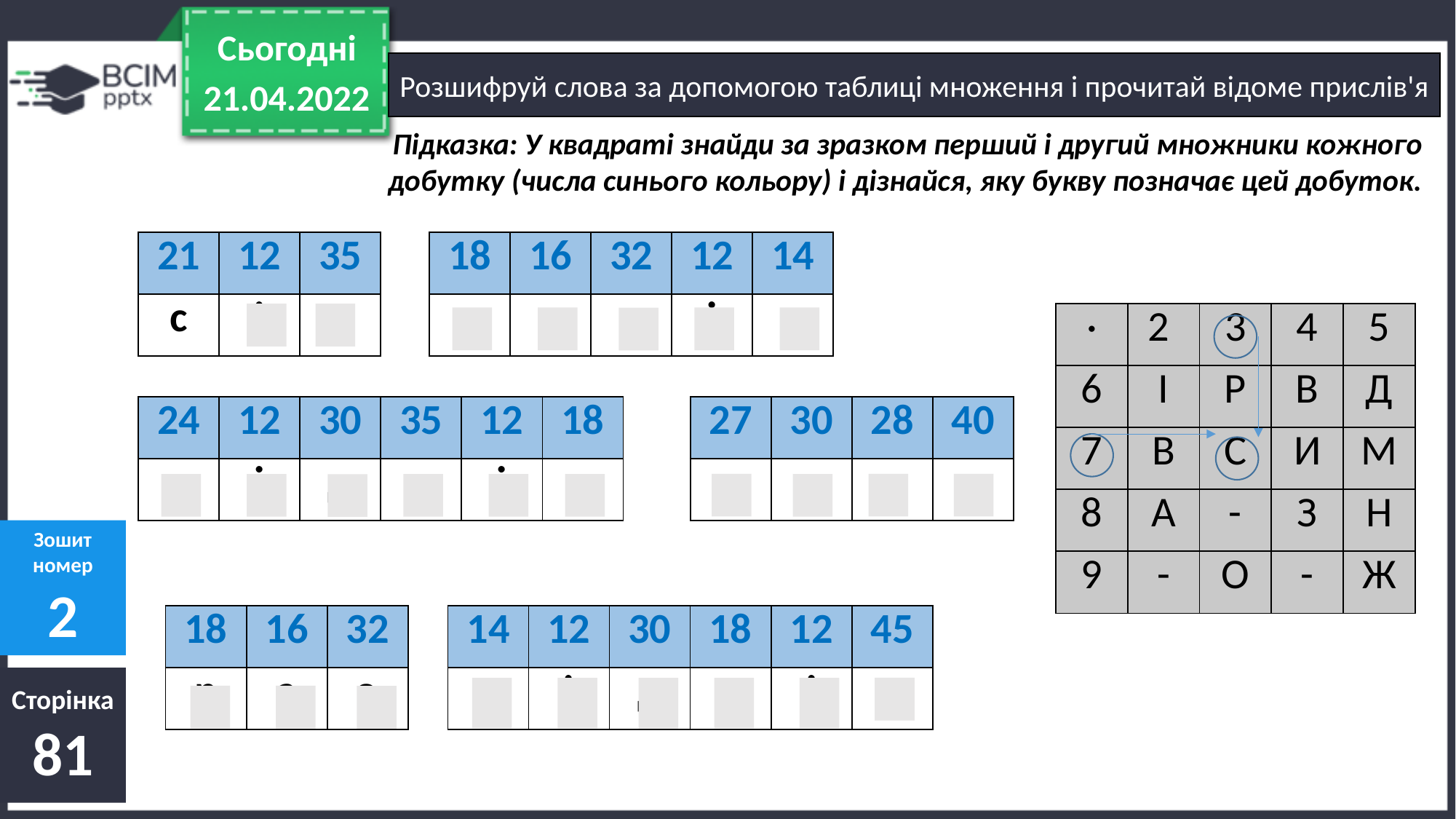

Сьогодні
Розшифруй слова за допомогою таблиці множення і прочитай відоме прислів'я
21.04.2022
Підказка: У квадраті знайди за зразком перший і другий множники кожного
добутку (числа синього кольору) і дізнайся, яку букву позначає цей добуток.
| 21 | 12 | 35 |
| --- | --- | --- |
| с | і | м |
| 18 | 16 | 32 | 12 | 14 |
| --- | --- | --- | --- | --- |
| р | а | з | і | в |

| · | 2 | 3 | 4 | 5 |
| --- | --- | --- | --- | --- |
| 6 | І | Р | В | Д |
| 7 | В | С | И | М |
| 8 | А | - | З | Н |
| 9 | - | О | - | Ж |

| 24 | 12 | 30 | 35 | 12 | 18 |
| --- | --- | --- | --- | --- | --- |
| в | і | д | м | і | р |
| 27 | 30 | 28 | 40 |
| --- | --- | --- | --- |
| о | д | и | н |

Зошит
номер
2
| 18 | 16 | 32 |
| --- | --- | --- |
| р | а | з |
| 14 | 12 | 30 | 18 | 12 | 45 |
| --- | --- | --- | --- | --- | --- |
| в | і | д | р | і | ж |
Сторінка
81